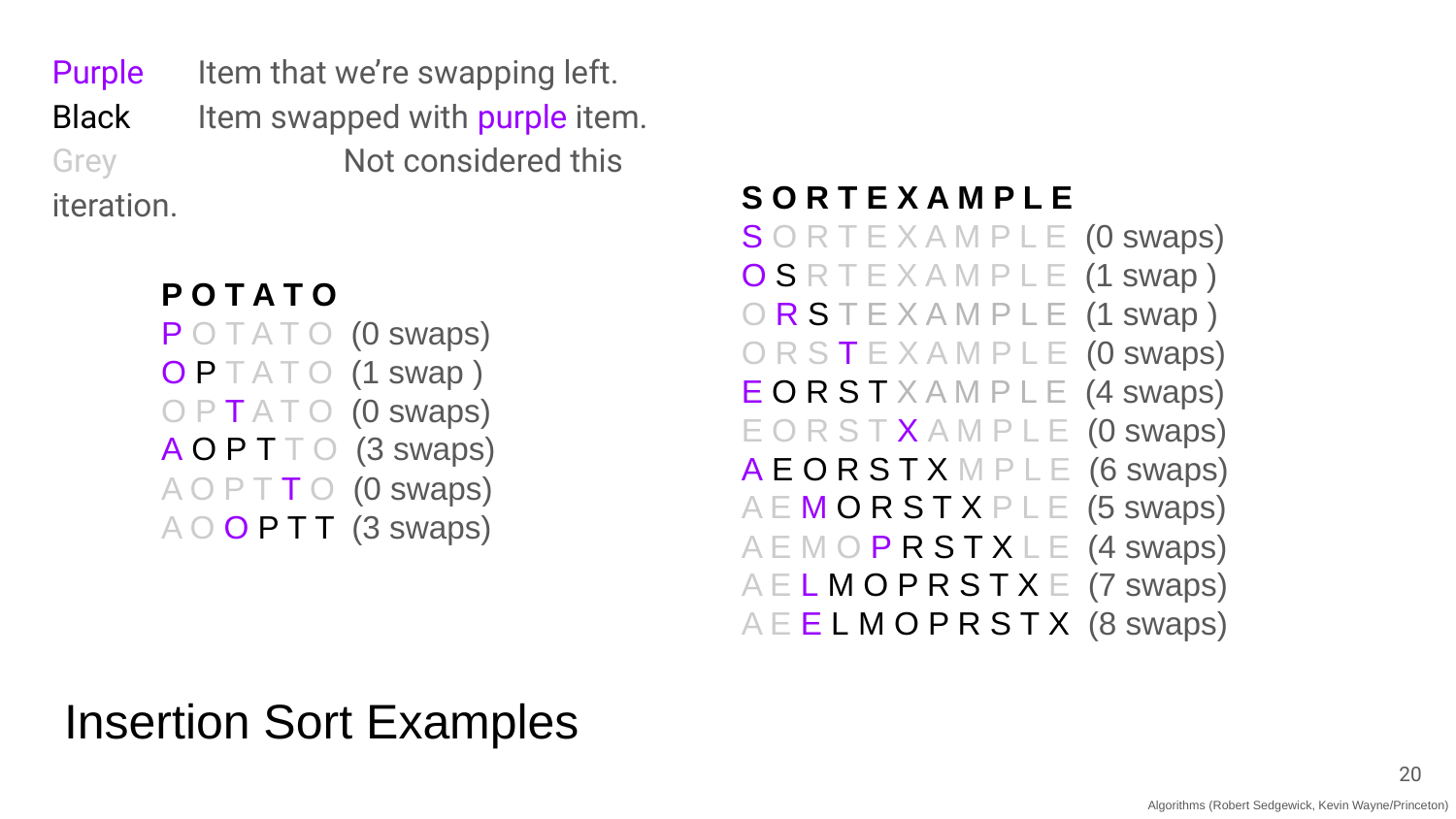

Purple	Item that we’re swapping left.
Black	Item swapped with purple item.
Grey		Not considered this iteration.
S O R T E X A M P L E
S O R T E X A M P L E  (0 swaps)
O S R T E X A M P L E  (1 swap )
O R S T E X A M P L E  (1 swap )
O R S T E X A M P L E  (0 swaps)
E O R S T X A M P L E  (4 swaps)
E O R S T X A M P L E  (0 swaps)
A E O R S T X M P L E  (6 swaps)
A E M O R S T X P L E  (5 swaps)
A E M O P R S T X L E  (4 swaps)
A E L M O P R S T X E  (7 swaps)
A E E L M O P R S T X  (8 swaps)
P O T A T O
P O T A T O  (0 swaps)
O P T A T O  (1 swap )
O P T A T O  (0 swaps)
A O P T T O  (3 swaps)
A O P T T O  (0 swaps)
A O O P T T  (3 swaps)
# Insertion Sort Examples
20
Algorithms (Robert Sedgewick, Kevin Wayne/Princeton)